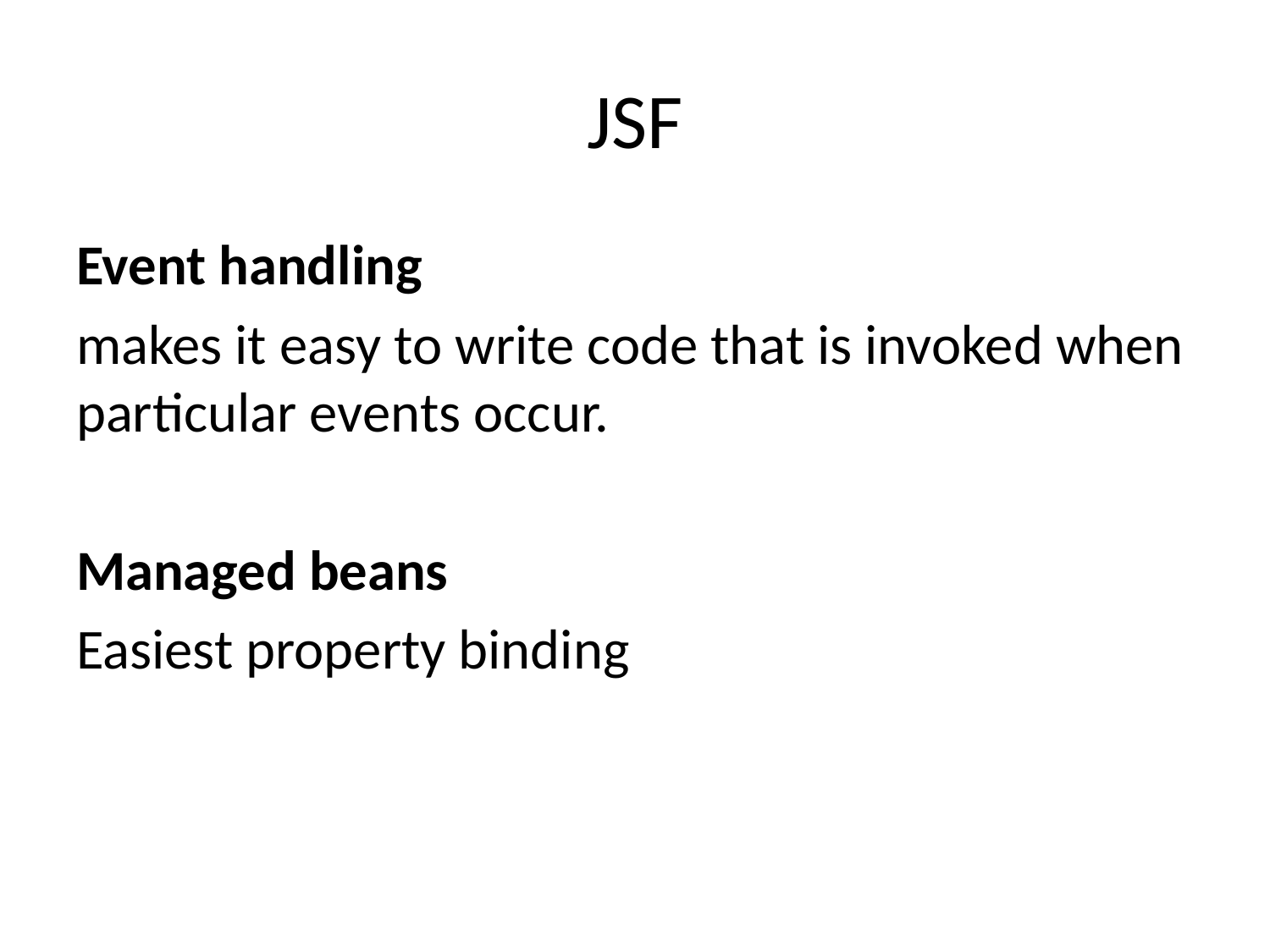

# JSF
Event handling
makes it easy to write code that is invoked when particular events occur.

Managed beans
Easiest property binding